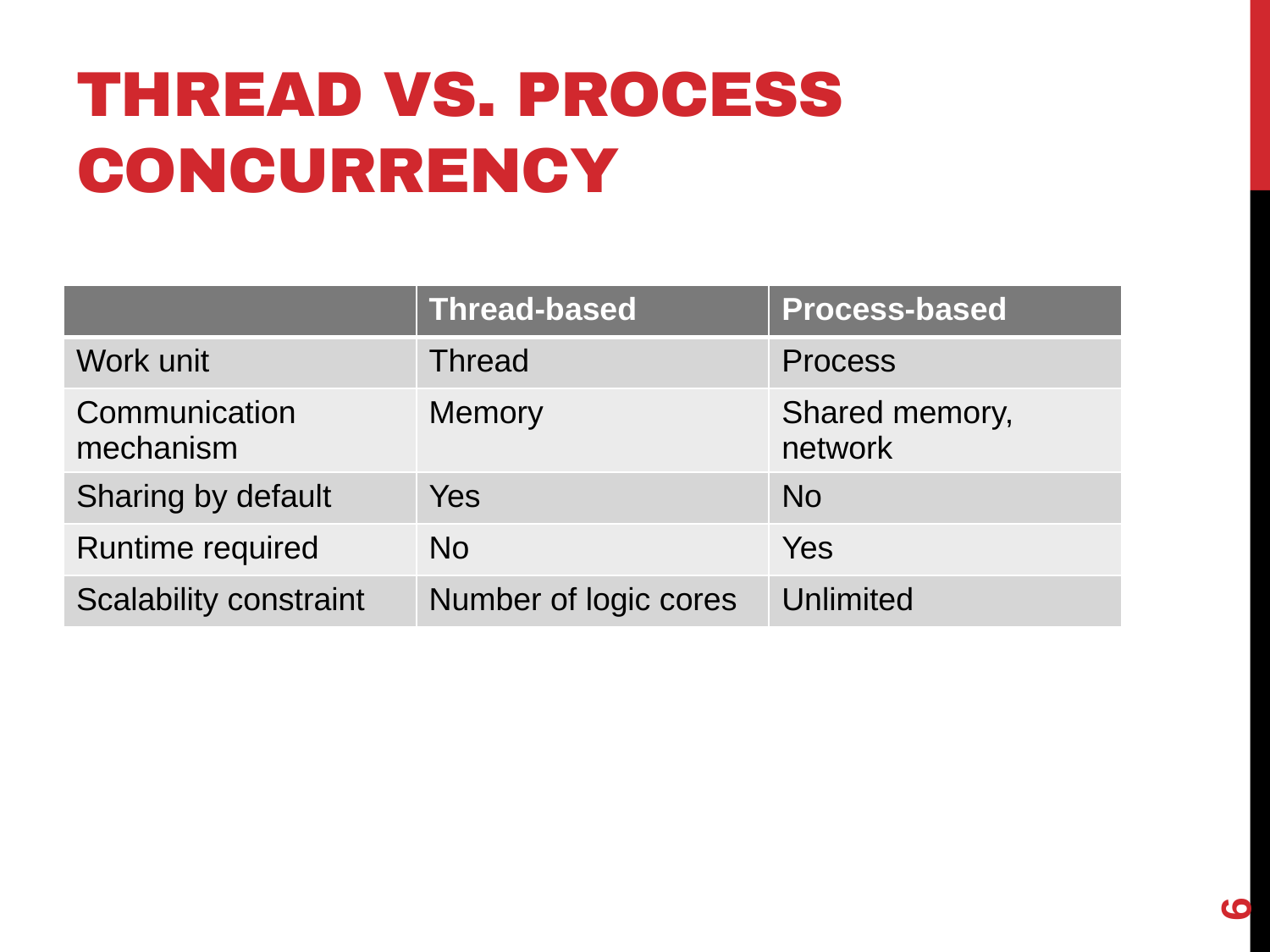

# Thread vs. process concurrency
|  | Thread-based | Process-based |
| --- | --- | --- |
| Work unit | Thread | Process |
| Communication mechanism | Memory | Shared memory, network |
| Sharing by default | Yes | No |
| Runtime required | No | Yes |
| Scalability constraint | Number of logic cores | Unlimited |
6